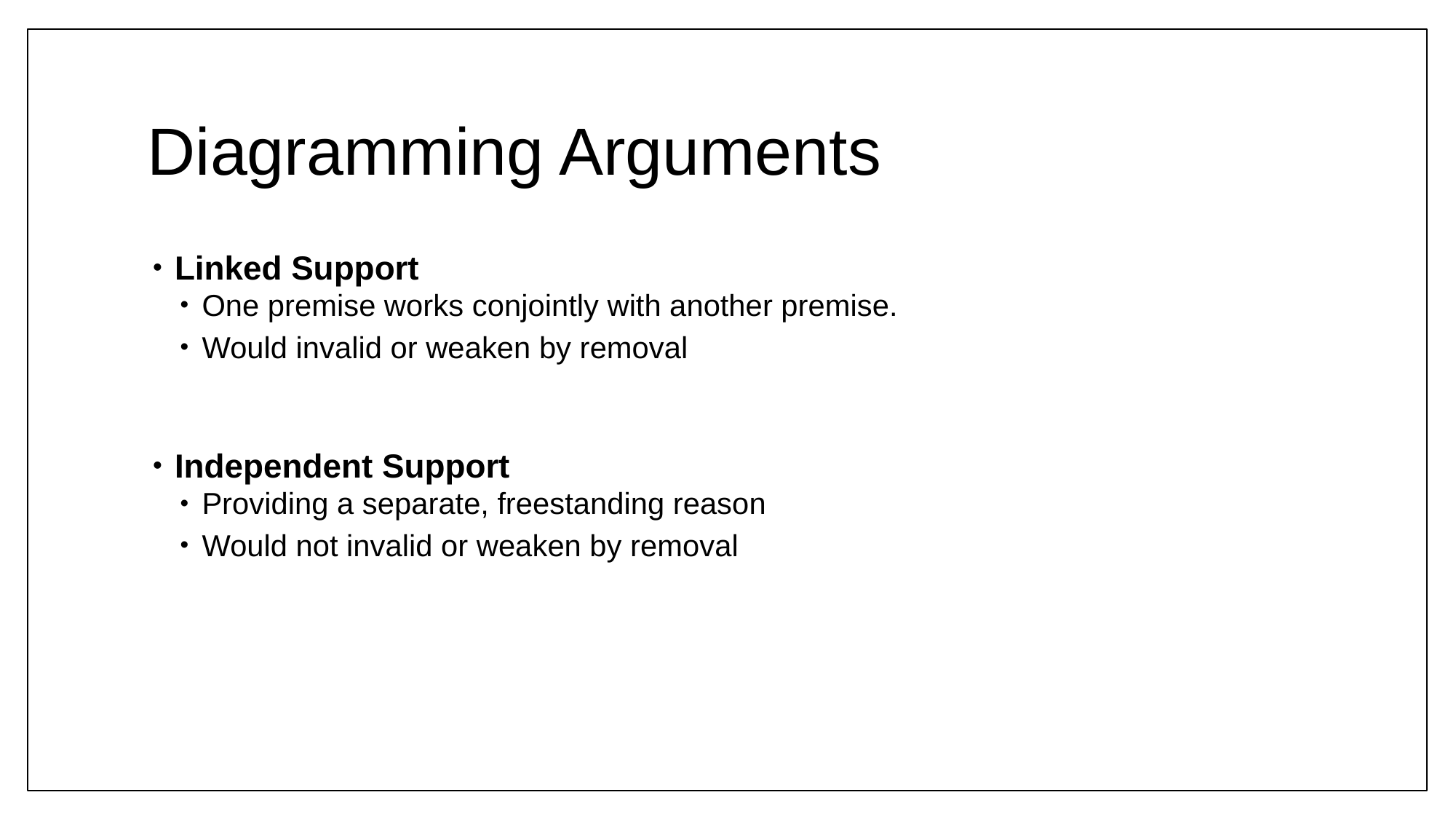

# Diagramming Arguments
Linked Support
One premise works conjointly with another premise.
Would invalid or weaken by removal

Independent Support
Providing a separate, freestanding reason
Would not invalid or weaken by removal